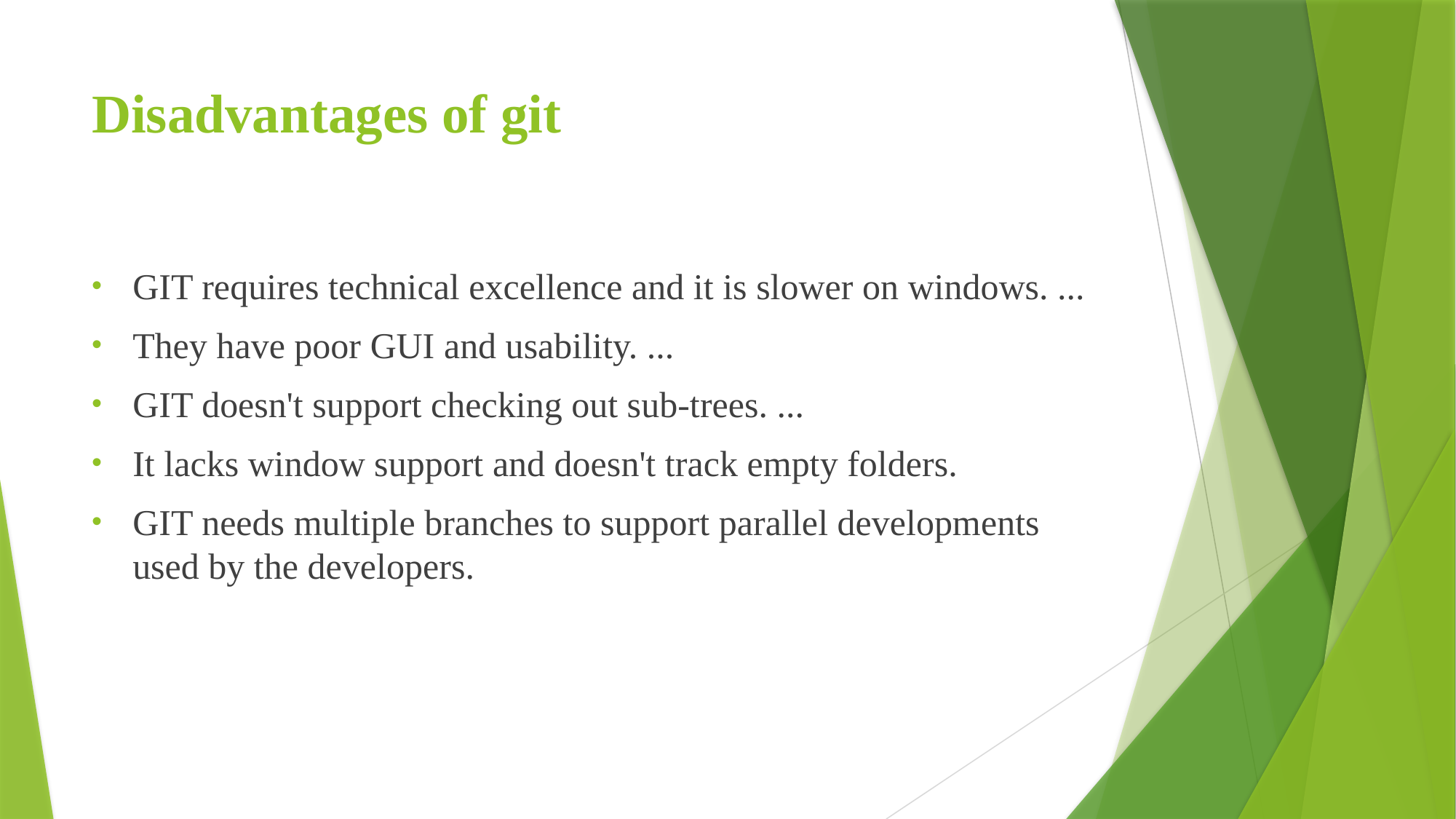

# Disadvantages of git
GIT requires technical excellence and it is slower on windows. ...
They have poor GUI and usability. ...
GIT doesn't support checking out sub-trees. ...
It lacks window support and doesn't track empty folders.
GIT needs multiple branches to support parallel developments used by the developers.